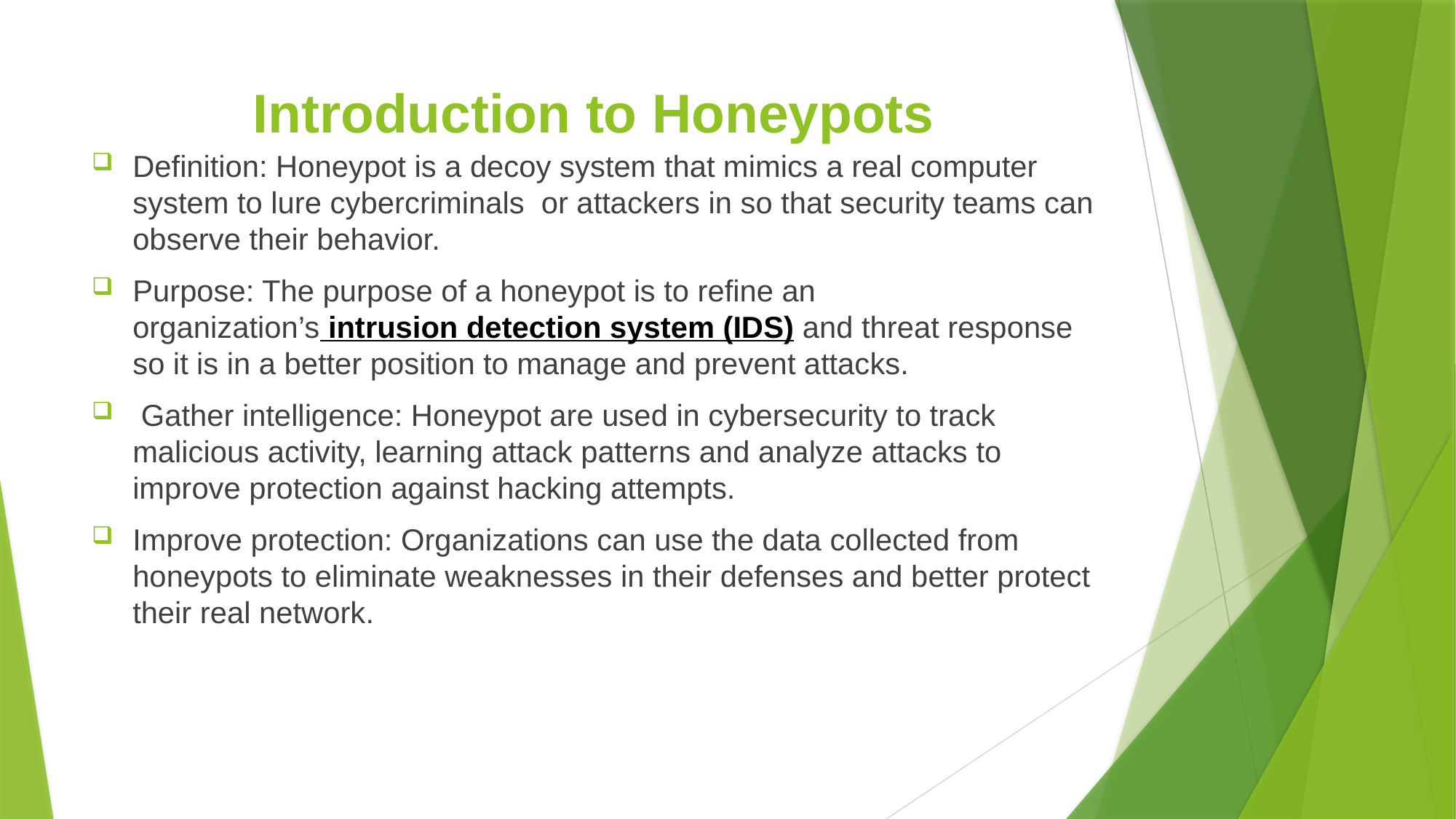

# Introduction to Honeypots
Definition: Honeypot is a decoy system that mimics a real computer system to lure cybercriminals  or attackers in so that security teams can observe their behavior.
Purpose: The purpose of a honeypot is to refine an organization’s intrusion detection system (IDS) and threat response so it is in a better position to manage and prevent attacks.
 Gather intelligence: Honeypot are used in cybersecurity to track malicious activity, learning attack patterns and analyze attacks to improve protection against hacking attempts.
Improve protection: Organizations can use the data collected from honeypots to eliminate weaknesses in their defenses and better protect their real network.